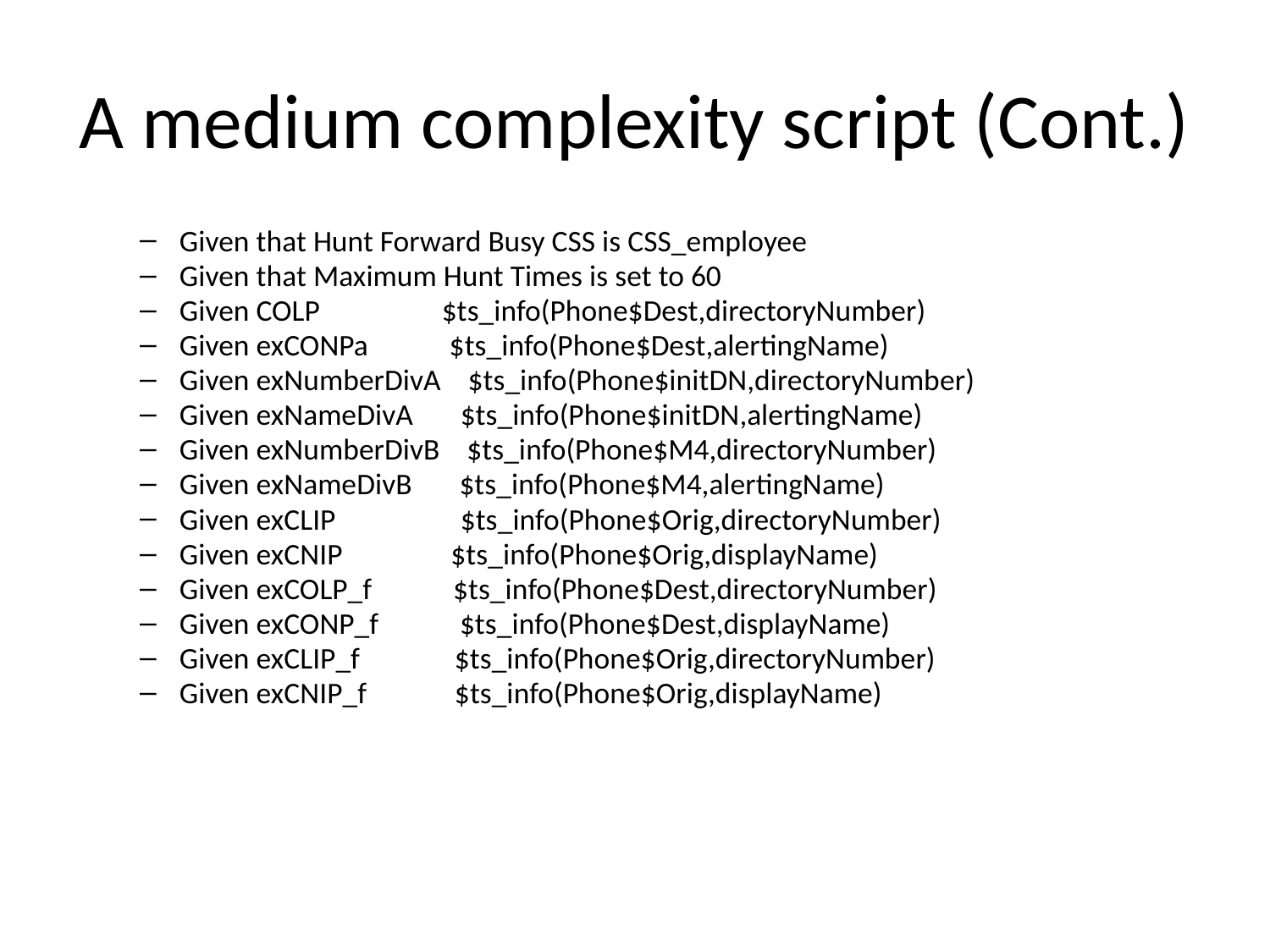

# A medium complexity script (Cont.)
Given that Hunt Forward Busy CSS is CSS_employee
Given that Maximum Hunt Times is set to 60
Given COLP                  $ts_info(Phone$Dest,directoryNumber)
Given exCONPa            $ts_info(Phone$Dest,alertingName)
Given exNumberDivA    $ts_info(Phone$initDN,directoryNumber)
Given exNameDivA       $ts_info(Phone$initDN,alertingName)
Given exNumberDivB    $ts_info(Phone$M4,directoryNumber)
Given exNameDivB       $ts_info(Phone$M4,alertingName)
Given exCLIP	    $ts_info(Phone$Orig,directoryNumber)
Given exCNIP                $ts_info(Phone$Orig,displayName)
Given exCOLP_f            $ts_info(Phone$Dest,directoryNumber)
Given exCONP_f            $ts_info(Phone$Dest,displayName)
Given exCLIP_f              $ts_info(Phone$Orig,directoryNumber)
Given exCNIP_f             $ts_info(Phone$Orig,displayName)